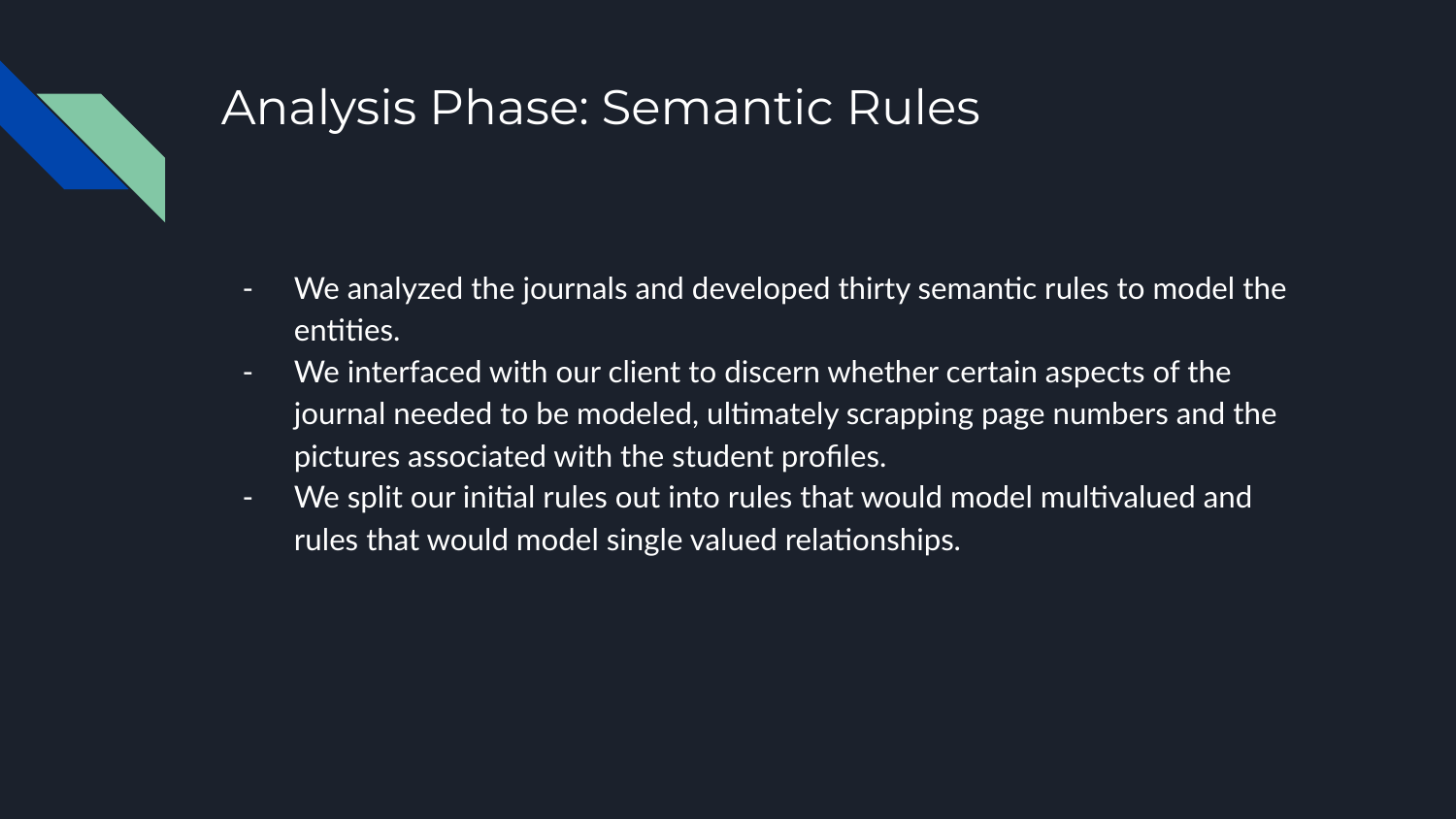

# Analysis Phase: Semantic Rules
We analyzed the journals and developed thirty semantic rules to model the entities.
We interfaced with our client to discern whether certain aspects of the journal needed to be modeled, ultimately scrapping page numbers and the pictures associated with the student profiles.
We split our initial rules out into rules that would model multivalued and rules that would model single valued relationships.